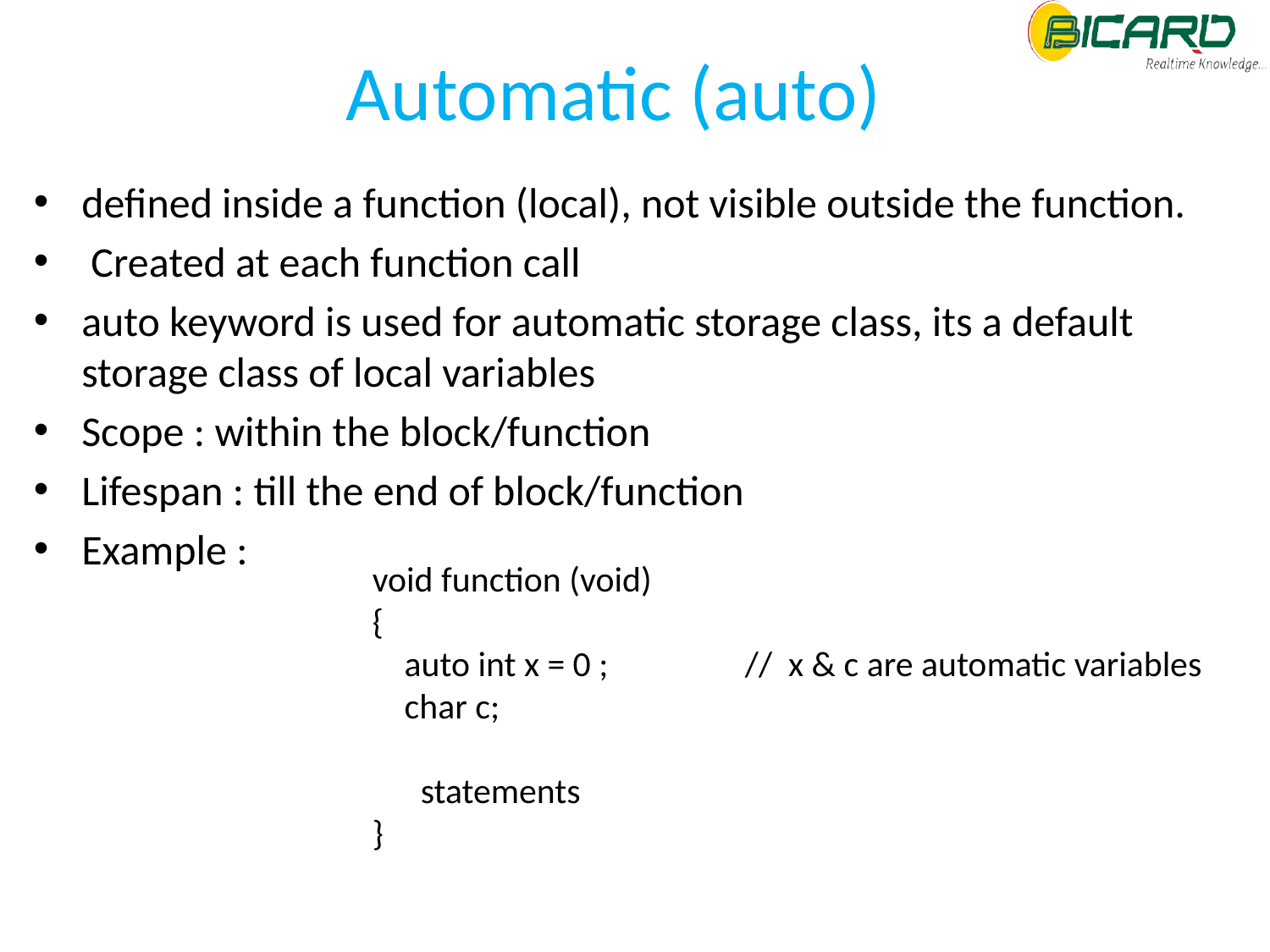

# Automatic (auto)
defined inside a function (local), not visible outside the function.
 Created at each function call
auto keyword is used for automatic storage class, its a default storage class of local variables
Scope : within the block/function
Lifespan : till the end of block/function
Example :
void function (void)
{
    auto int x = 0 ;                 //  x & c are automatic variables
    char c;

      statements
}